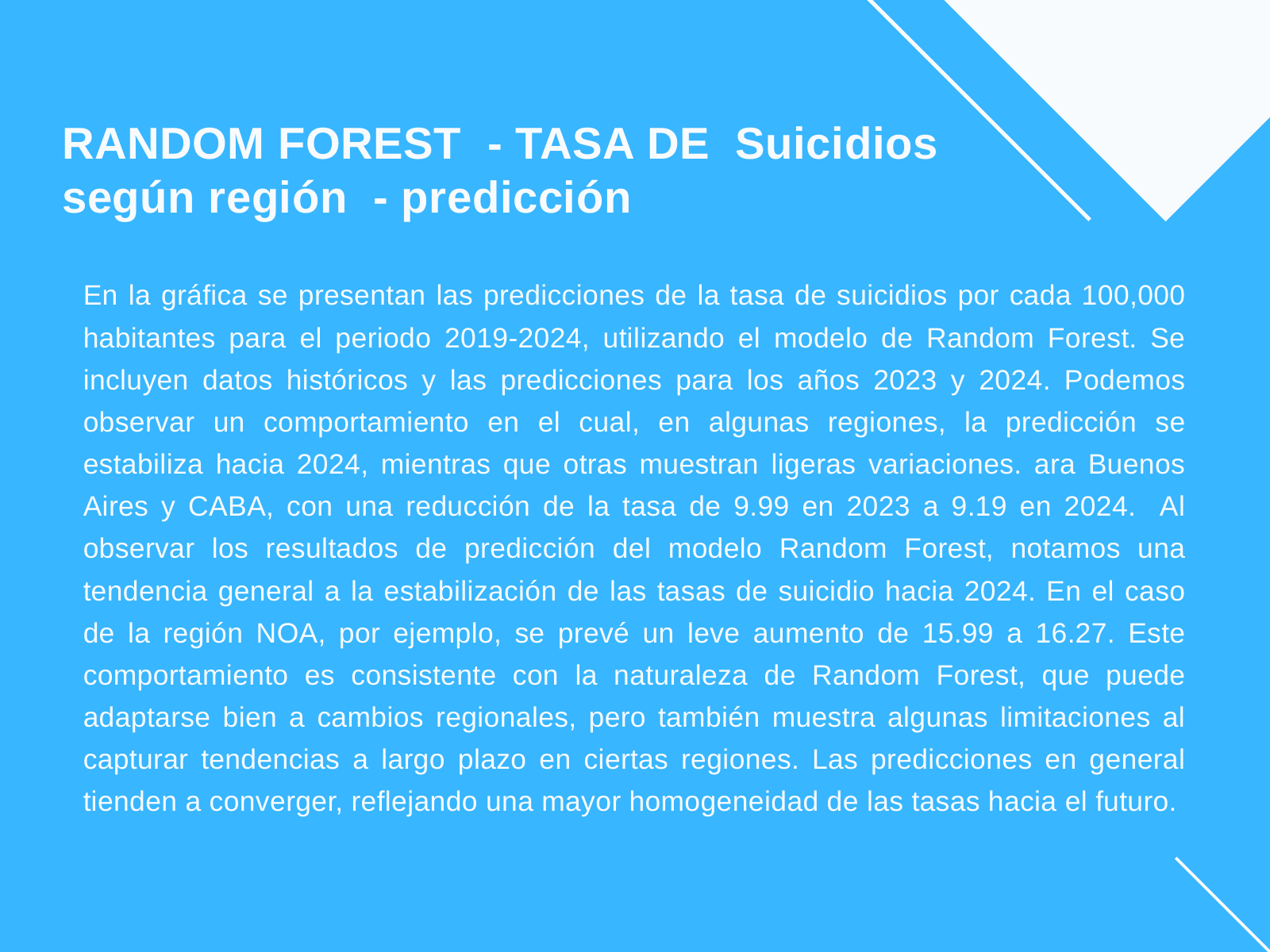

RANDOM FOREST  - TASA DE  Suicidios
según región  - predicción
En la gráfica se presentan las predicciones de la tasa de suicidios por cada 100,000 habitantes para el periodo 2019-2024, utilizando el modelo de Random Forest. Se incluyen datos históricos y las predicciones para los años 2023 y 2024. Podemos observar un comportamiento en el cual, en algunas regiones, la predicción se estabiliza hacia 2024, mientras que otras muestran ligeras variaciones. ara Buenos Aires y CABA, con una reducción de la tasa de 9.99 en 2023 a 9.19 en 2024.  Al observar los resultados de predicción del modelo Random Forest, notamos una tendencia general a la estabilización de las tasas de suicidio hacia 2024. En el caso de la región NOA, por ejemplo, se prevé un leve aumento de 15.99 a 16.27. Este comportamiento es consistente con la naturaleza de Random Forest, que puede adaptarse bien a cambios regionales, pero también muestra algunas limitaciones al capturar tendencias a largo plazo en ciertas regiones. Las predicciones en general tienden a converger, reflejando una mayor homogeneidad de las tasas hacia el futuro.